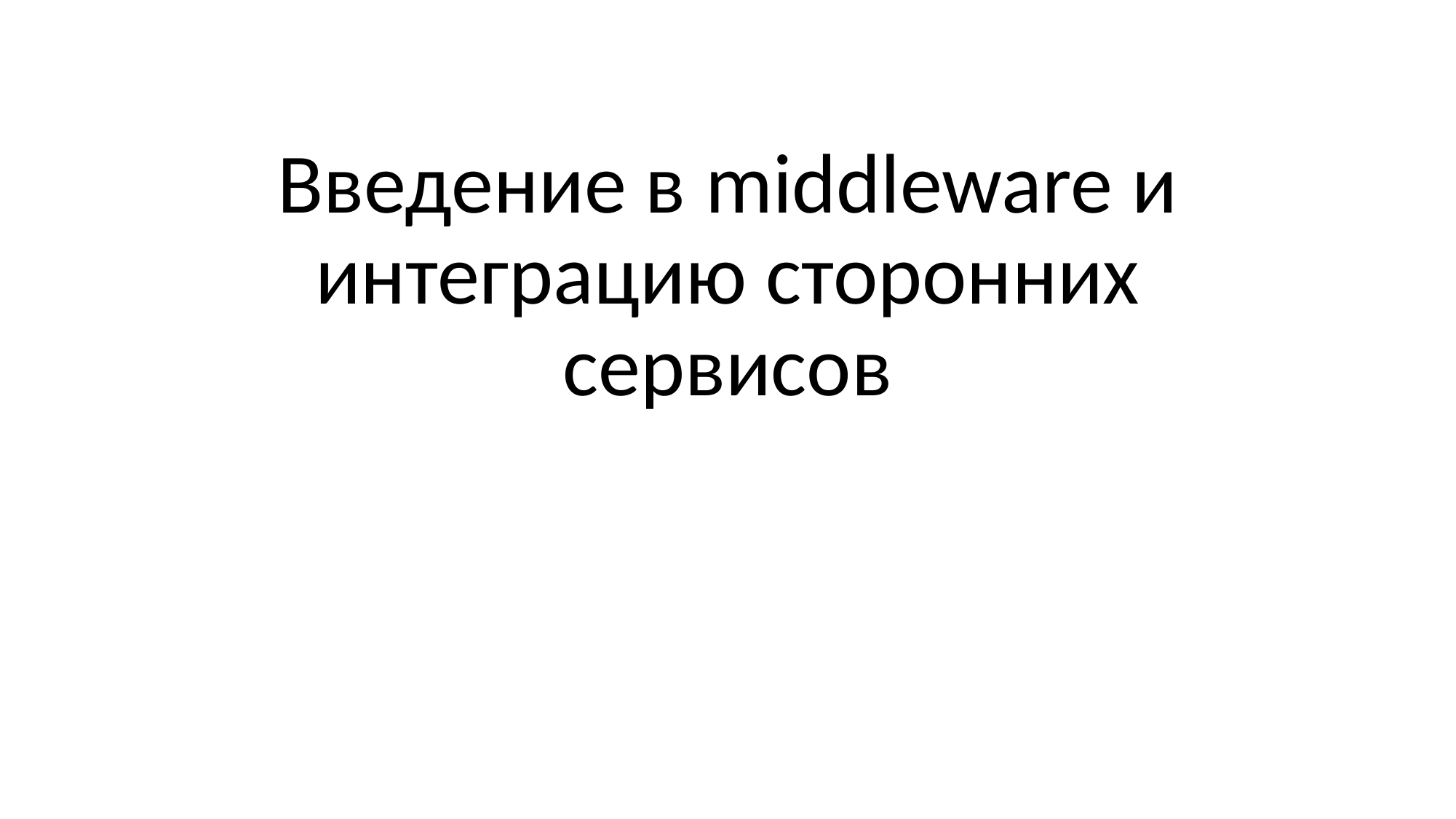

# Введение в middleware и интеграцию сторонних сервисов